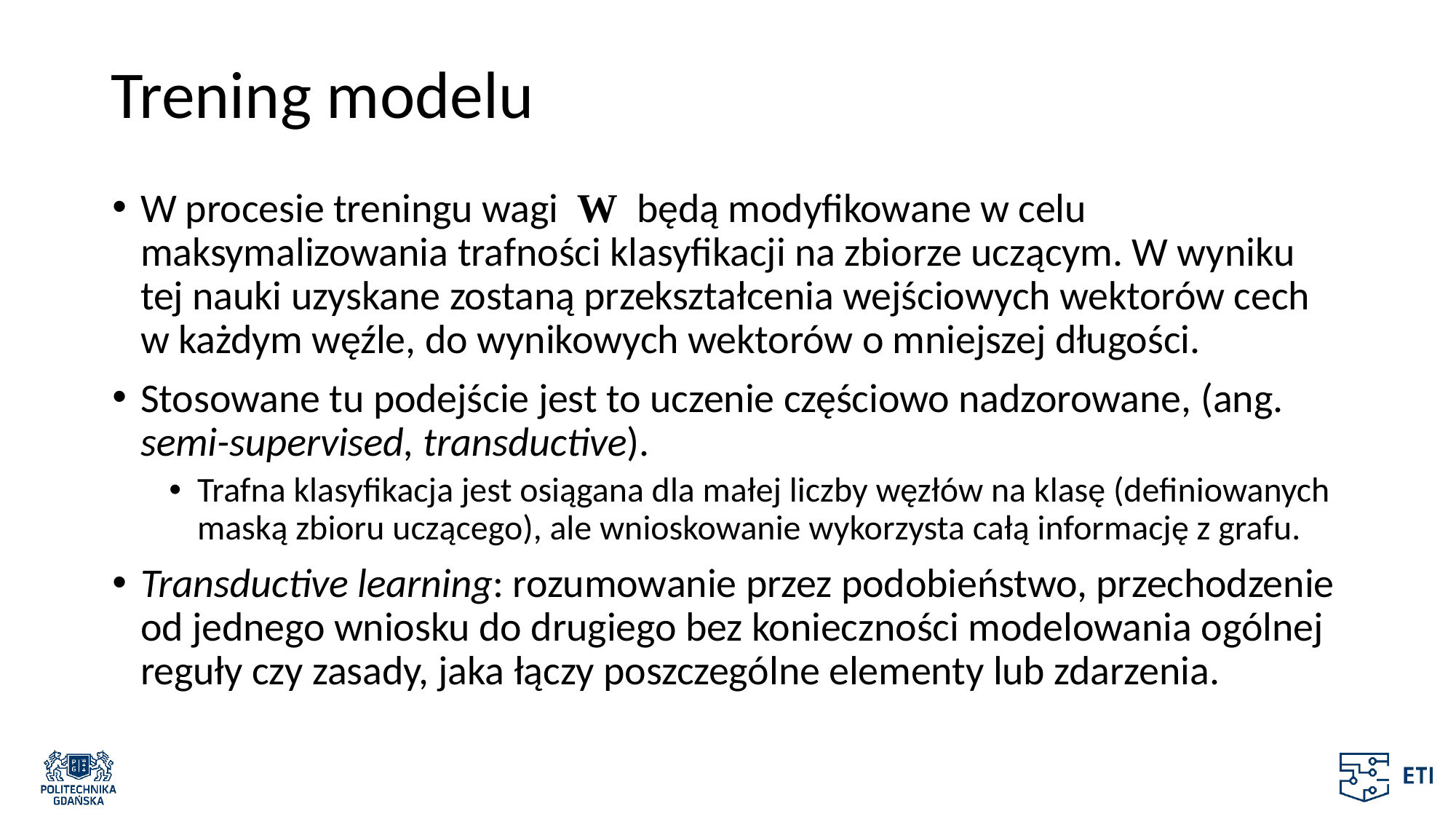

# Trening modelu
W procesie treningu wagi  W  będą modyfikowane w celu maksymalizowania trafności klasyfikacji na zbiorze uczącym. W wyniku tej nauki uzyskane zostaną przekształcenia wejściowych wektorów cech w każdym węźle, do wynikowych wektorów o mniejszej długości.
Stosowane tu podejście jest to uczenie częściowo nadzorowane, (ang. semi-supervised, transductive).
Trafna klasyfikacja jest osiągana dla małej liczby węzłów na klasę (definiowanych maską zbioru uczącego), ale wnioskowanie wykorzysta całą informację z grafu.
Transductive learning: rozumowanie przez podobieństwo, przechodzenie od jednego wniosku do drugiego bez konieczności modelowania ogólnej reguły czy zasady, jaka łączy poszczególne elementy lub zdarzenia.